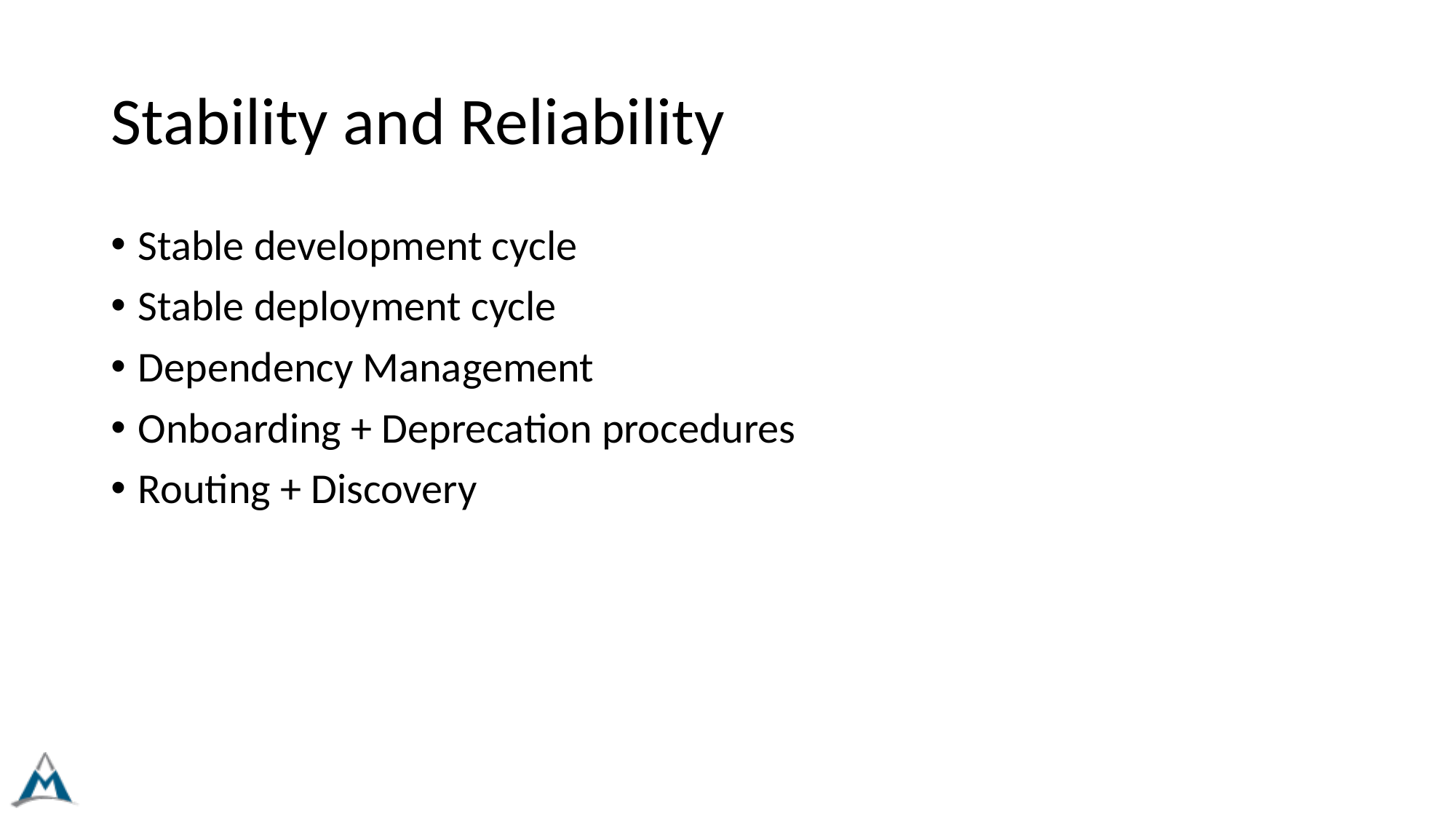

# Stability and Reliability
Stable development cycle
Stable deployment cycle
Dependency Management
Onboarding + Deprecation procedures
Routing + Discovery